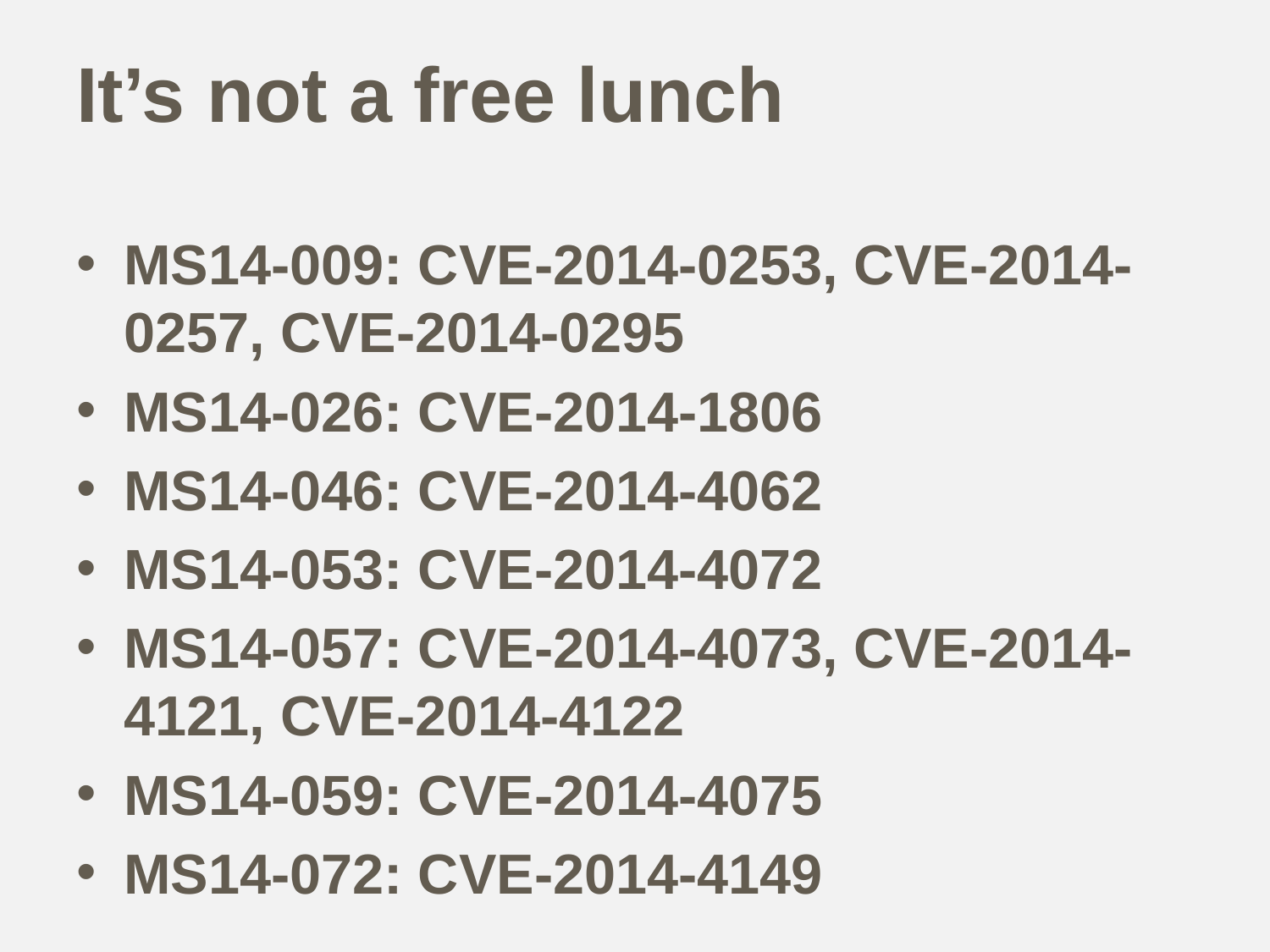

# It’s not a free lunch
MS14-009: CVE-2014-0253, CVE-2014-0257, CVE-2014-0295
MS14-026: CVE-2014-1806
MS14-046: CVE-2014-4062
MS14-053: CVE-2014-4072
MS14-057: CVE-2014-4073, CVE-2014-4121, CVE-2014-4122
MS14-059: CVE-2014-4075
MS14-072: CVE-2014-4149